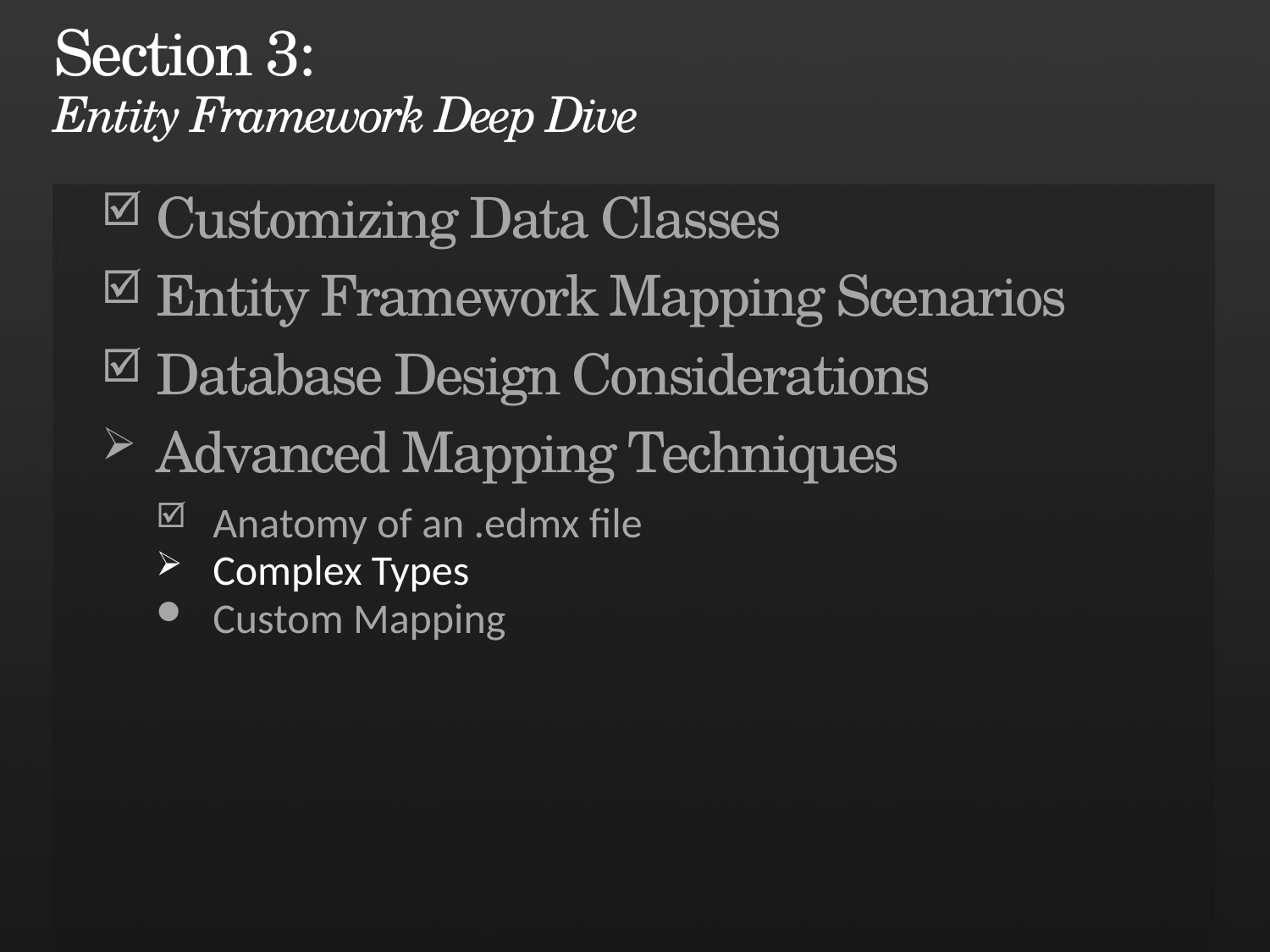

# Section 3: Entity Framework Deep Dive
Customizing Data Classes
Entity Framework Mapping Scenarios
Database Design Considerations
Advanced Mapping Techniques
Anatomy of an .edmx file
Complex Types
Custom Mapping